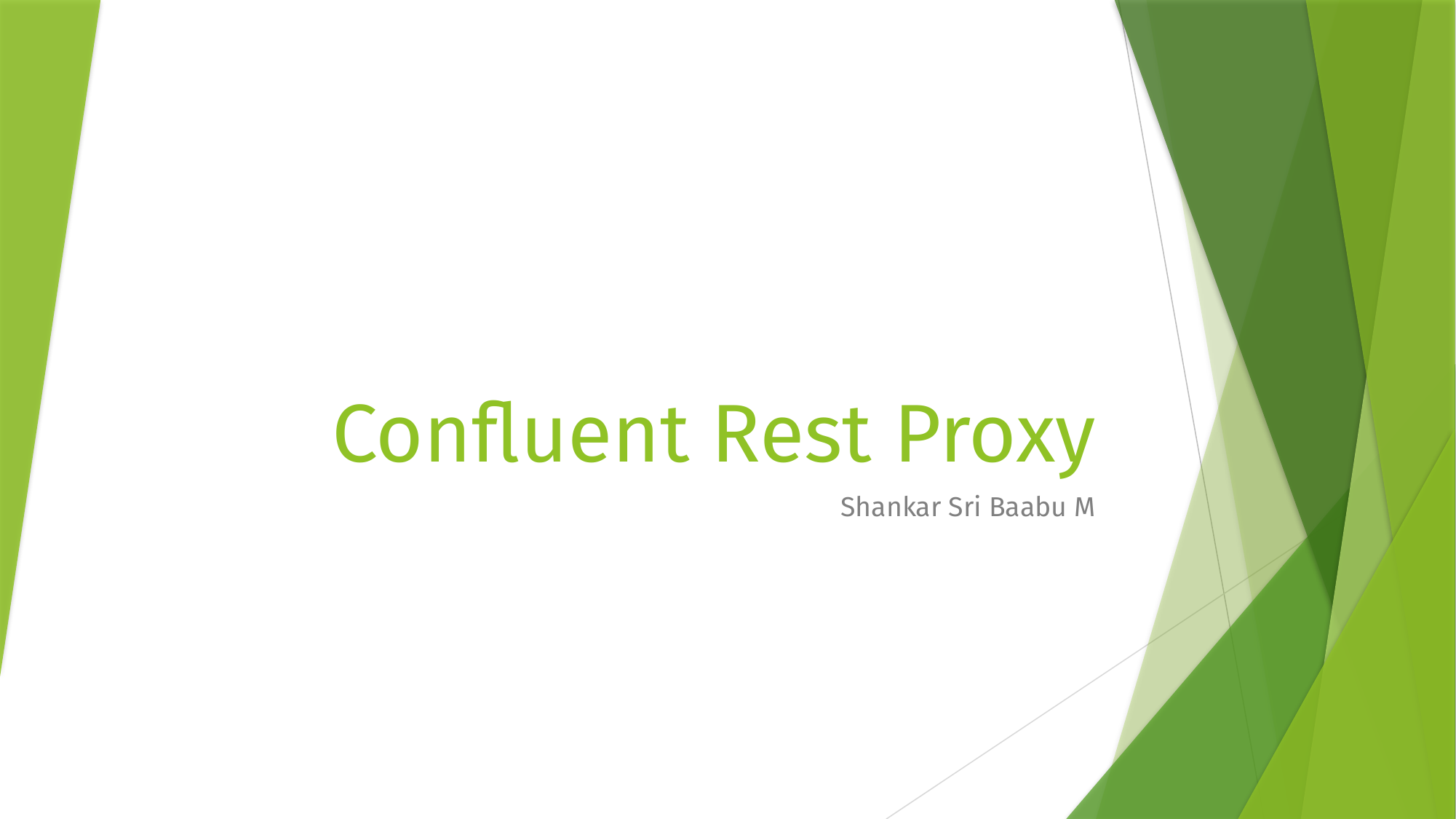

# Confluent Rest Proxy
Shankar Sri Baabu M